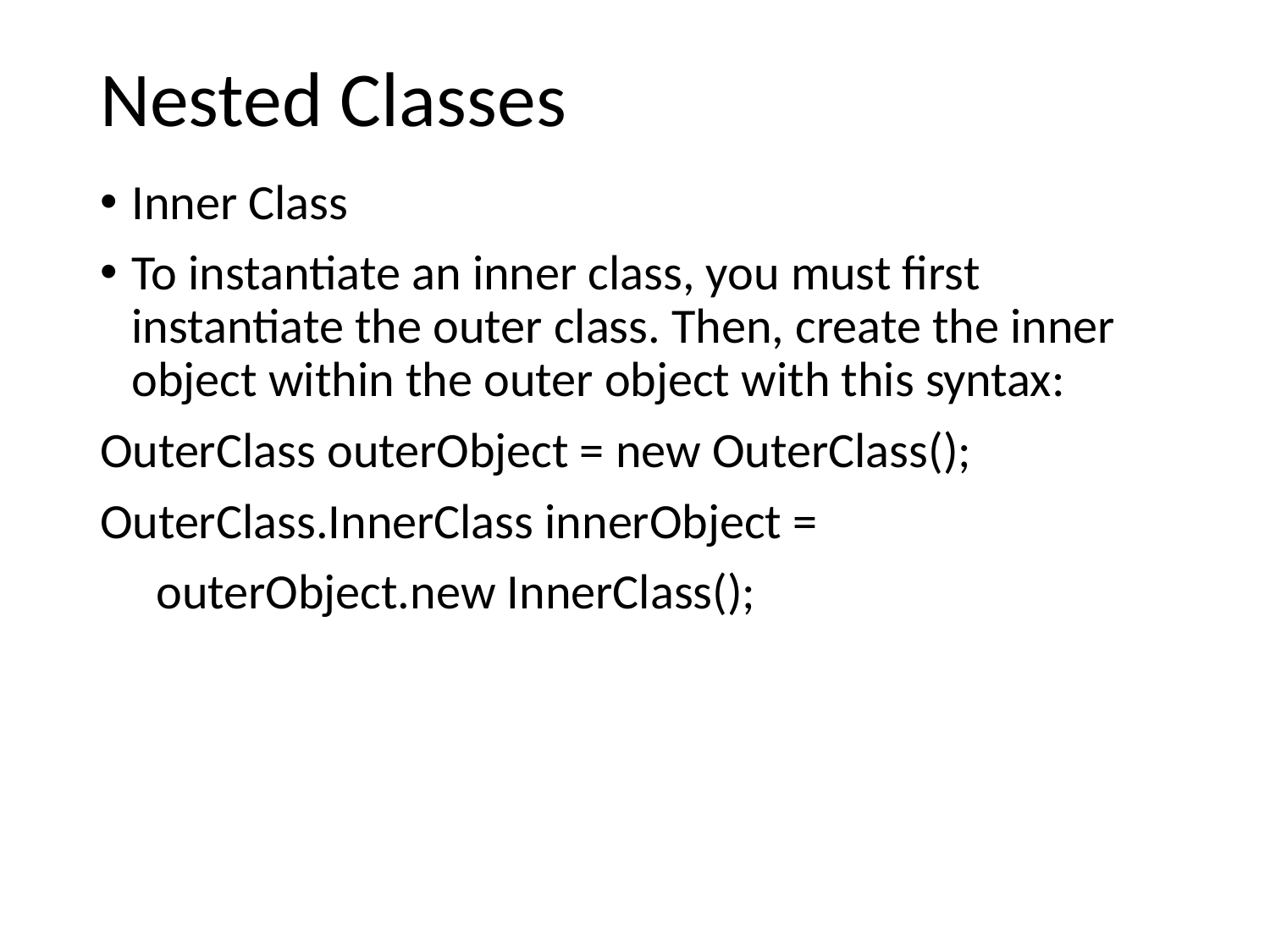

# Nested Classes
Inner Class
To instantiate an inner class, you must first instantiate the outer class. Then, create the inner object within the outer object with this syntax:
OuterClass outerObject = new OuterClass();
OuterClass.InnerClass innerObject =
     outerObject.new InnerClass();